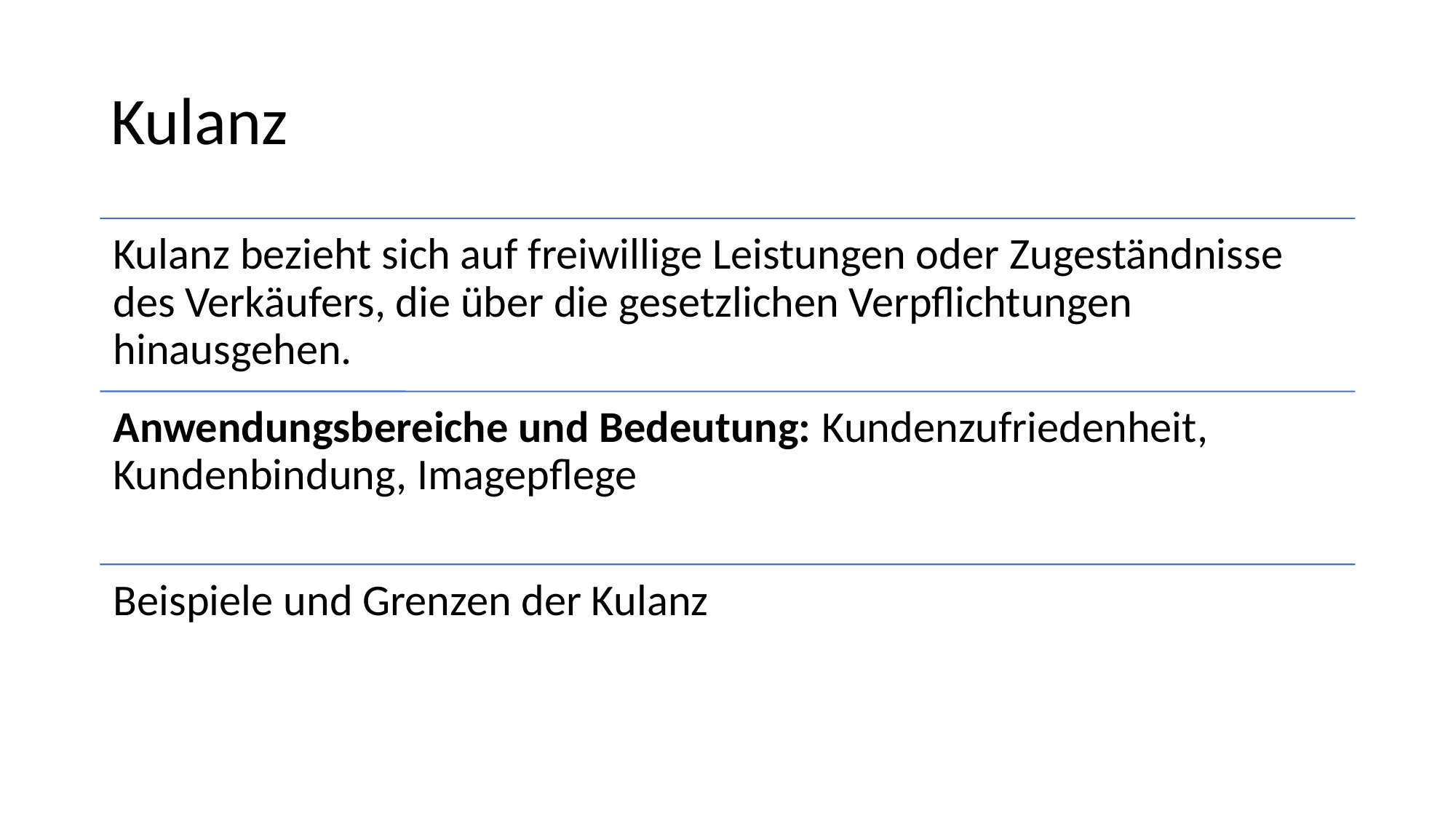

# Kulanz
Kulanz bezieht sich auf freiwillige Leistungen oder Zugeständnisse des Verkäufers, die über die gesetzlichen Verpflichtungen hinausgehen.
Anwendungsbereiche und Bedeutung: Kundenzufriedenheit, Kundenbindung, Imagepflege
Beispiele und Grenzen der Kulanz